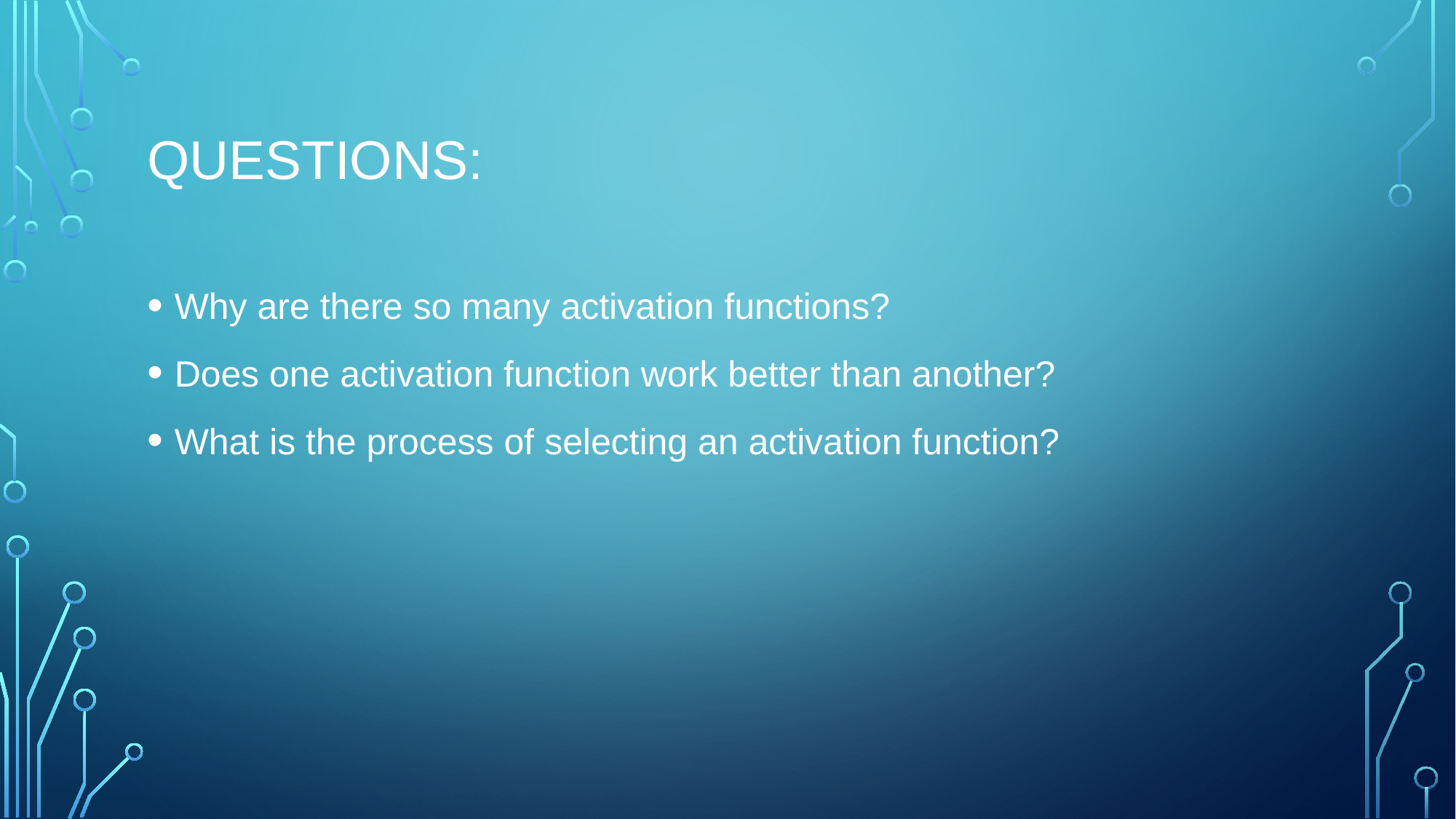

# Questions:
Why are there so many activation functions?
Does one activation function work better than another?
What is the process of selecting an activation function?